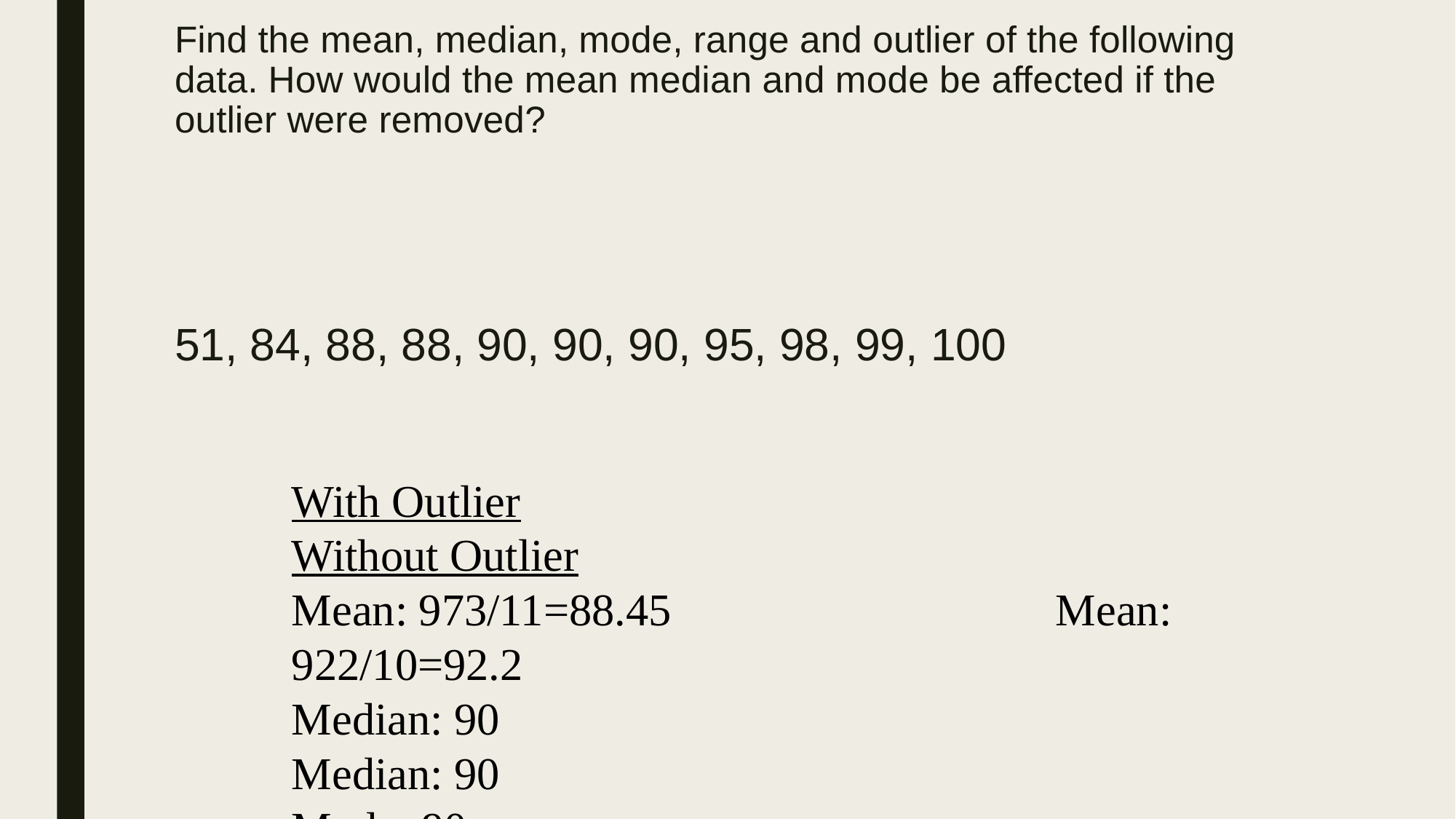

# Find the mean, median, mode, range and outlier of the following data. How would the mean median and mode be affected if the outlier were removed?
51, 84, 88, 88, 90, 90, 90, 95, 98, 99, 100
With Outlier						Without Outlier
Mean: 973/11=88.45				Mean: 922/10=92.2
Median: 90							Median: 90
Mode: 90							Mode: 90
Outlier: 51							Outlier: ignored
Range: 49